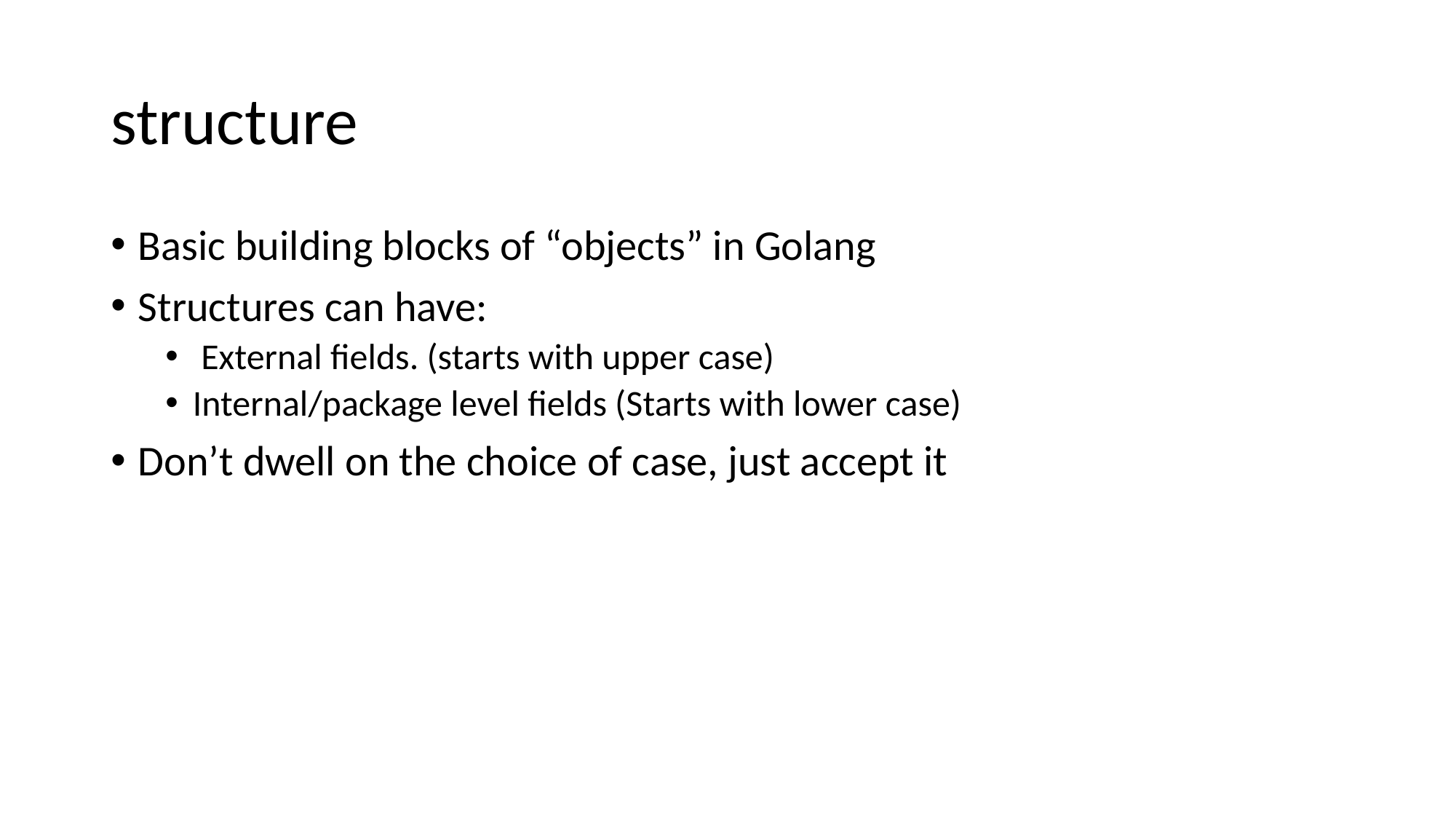

# structure
Basic building blocks of “objects” in Golang
Structures can have:
 External fields. (starts with upper case)
Internal/package level fields (Starts with lower case)
Don’t dwell on the choice of case, just accept it